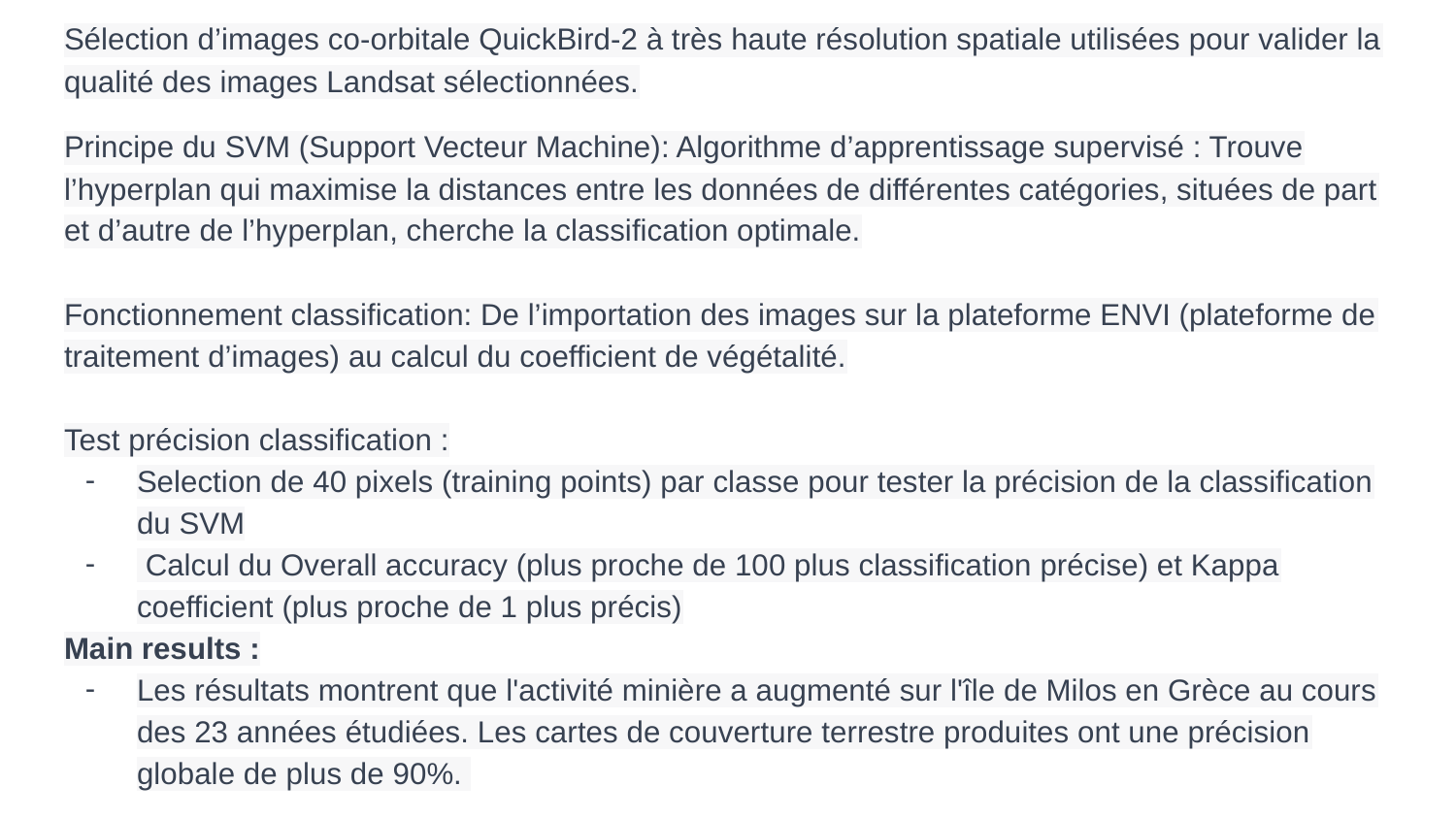

Sélection d’images co-orbitale QuickBird-2 à très haute résolution spatiale utilisées pour valider la qualité des images Landsat sélectionnées.
Principe du SVM (Support Vecteur Machine): Algorithme d’apprentissage supervisé : Trouve l’hyperplan qui maximise la distances entre les données de différentes catégories, situées de part et d’autre de l’hyperplan, cherche la classification optimale.

Fonctionnement classification: De l’importation des images sur la plateforme ENVI (plateforme de traitement d’images) au calcul du coefficient de végétalité.

Test précision classification :
Selection de 40 pixels (training points) par classe pour tester la précision de la classification du SVM
 Calcul du Overall accuracy (plus proche de 100 plus classification précise) et Kappa coefficient (plus proche de 1 plus précis)
Main results :
Les résultats montrent que l'activité minière a augmenté sur l'île de Milos en Grèce au cours des 23 années étudiées. Les cartes de couverture terrestre produites ont une précision globale de plus de 90%.